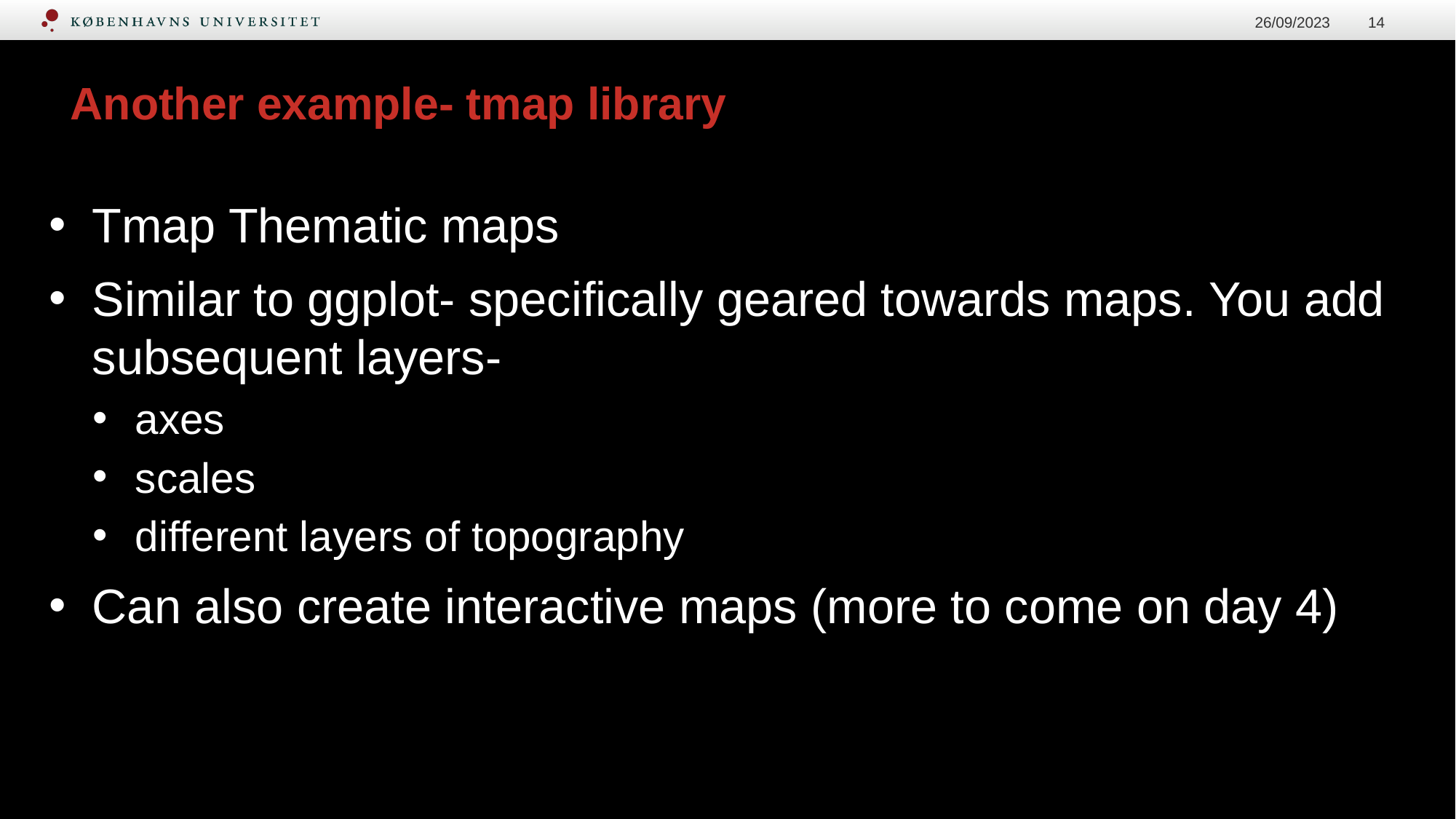

26/09/2023
14
# Another example- tmap library
Tmap Thematic maps
Similar to ggplot- specifically geared towards maps. You add subsequent layers-
axes
scales
different layers of topography
Can also create interactive maps (more to come on day 4)